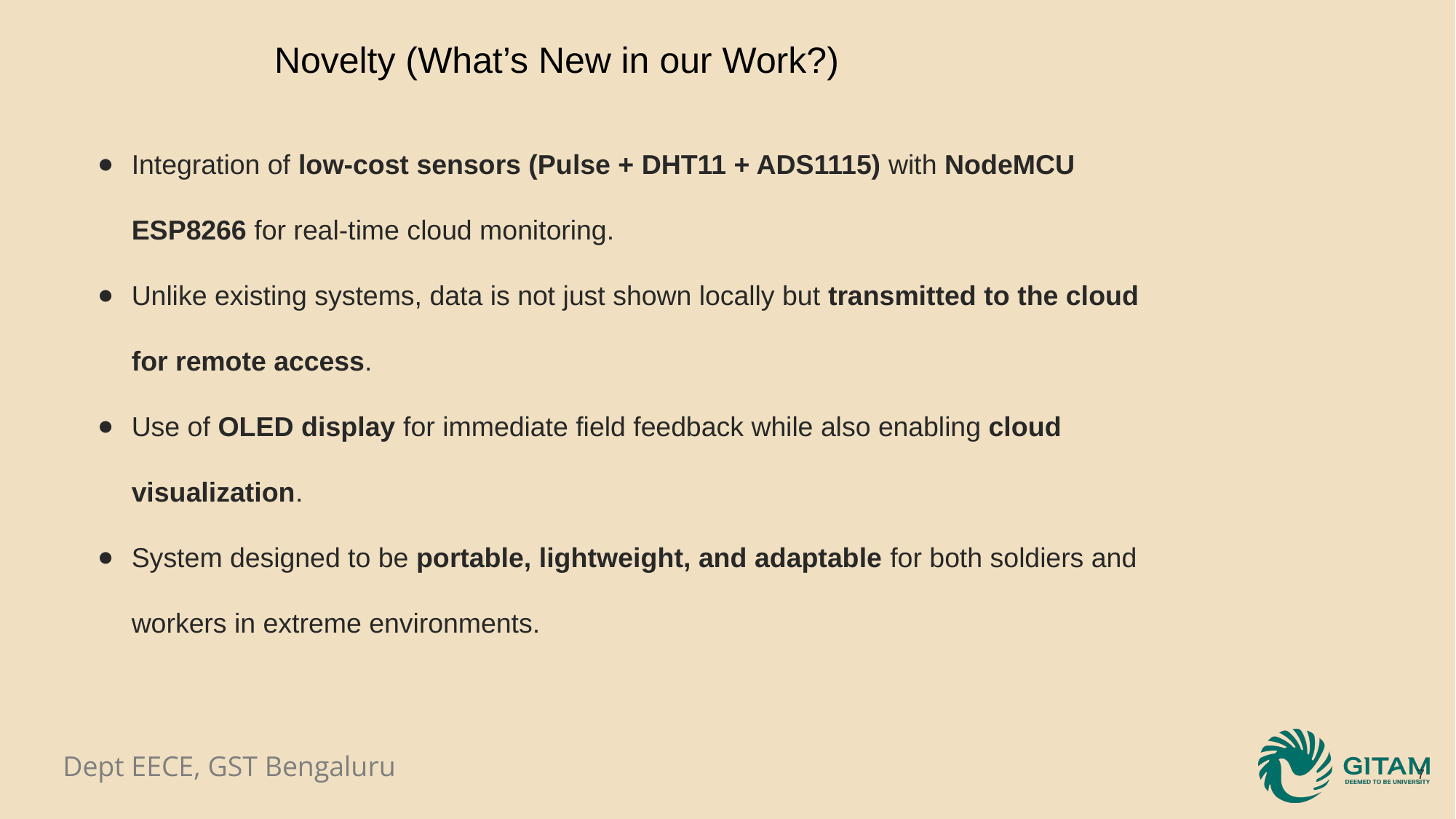

# Novelty (What’s New in our Work?)
Integration of low-cost sensors (Pulse + DHT11 + ADS1115) with NodeMCU ESP8266 for real-time cloud monitoring.
Unlike existing systems, data is not just shown locally but transmitted to the cloud for remote access.
Use of OLED display for immediate field feedback while also enabling cloud visualization.
System designed to be portable, lightweight, and adaptable for both soldiers and workers in extreme environments.
7